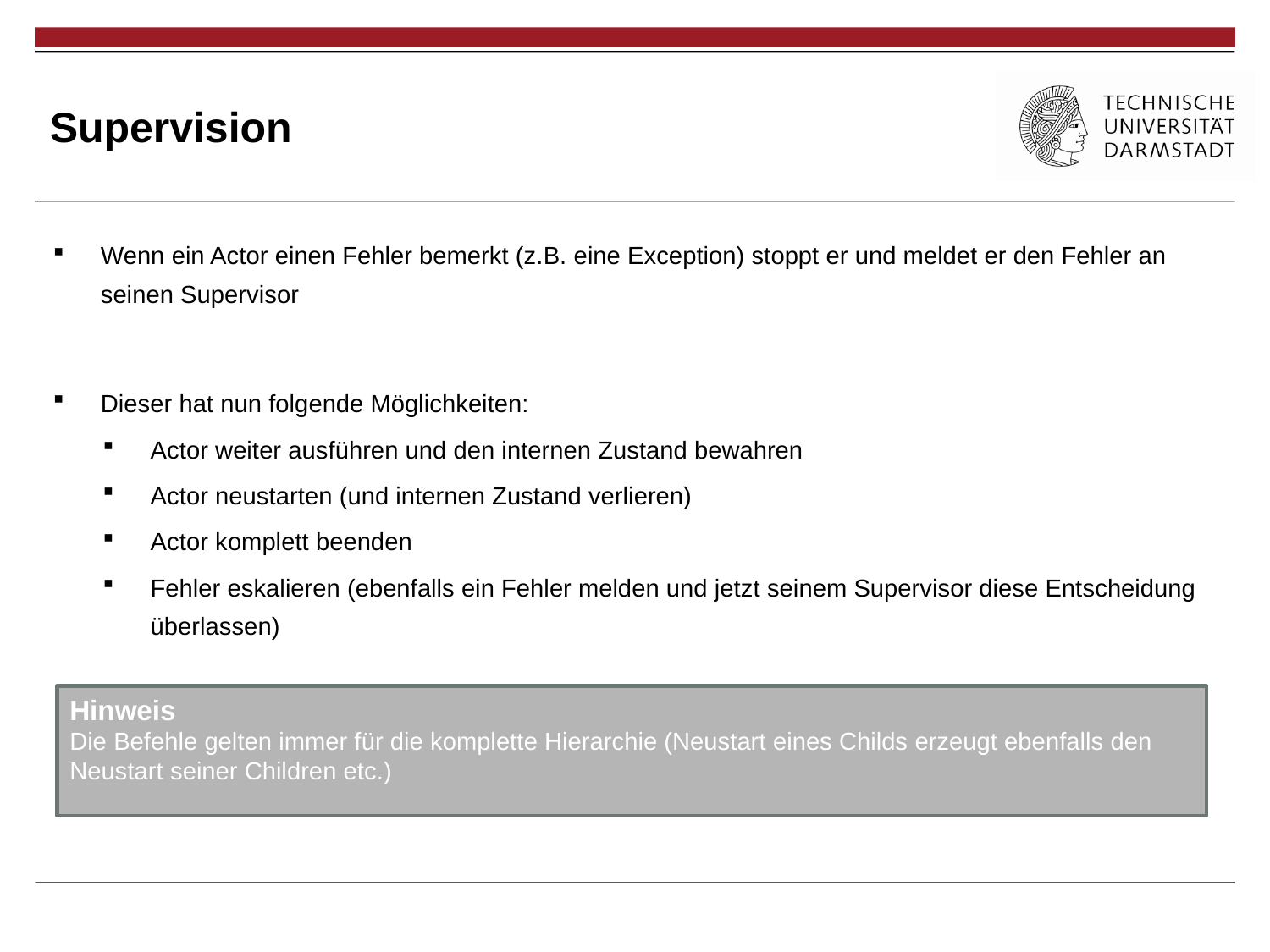

# Supervision
Wenn ein Actor einen Fehler bemerkt (z.B. eine Exception) stoppt er und meldet er den Fehler an seinen Supervisor

Dieser hat nun folgende Möglichkeiten:
Actor weiter ausführen und den internen Zustand bewahren
Actor neustarten (und internen Zustand verlieren)
Actor komplett beenden
Fehler eskalieren (ebenfalls ein Fehler melden und jetzt seinem Supervisor diese Entscheidung überlassen)

Hinweis
Die Befehle gelten immer für die komplette Hierarchie (Neustart eines Childs erzeugt ebenfalls den Neustart seiner Children etc.)